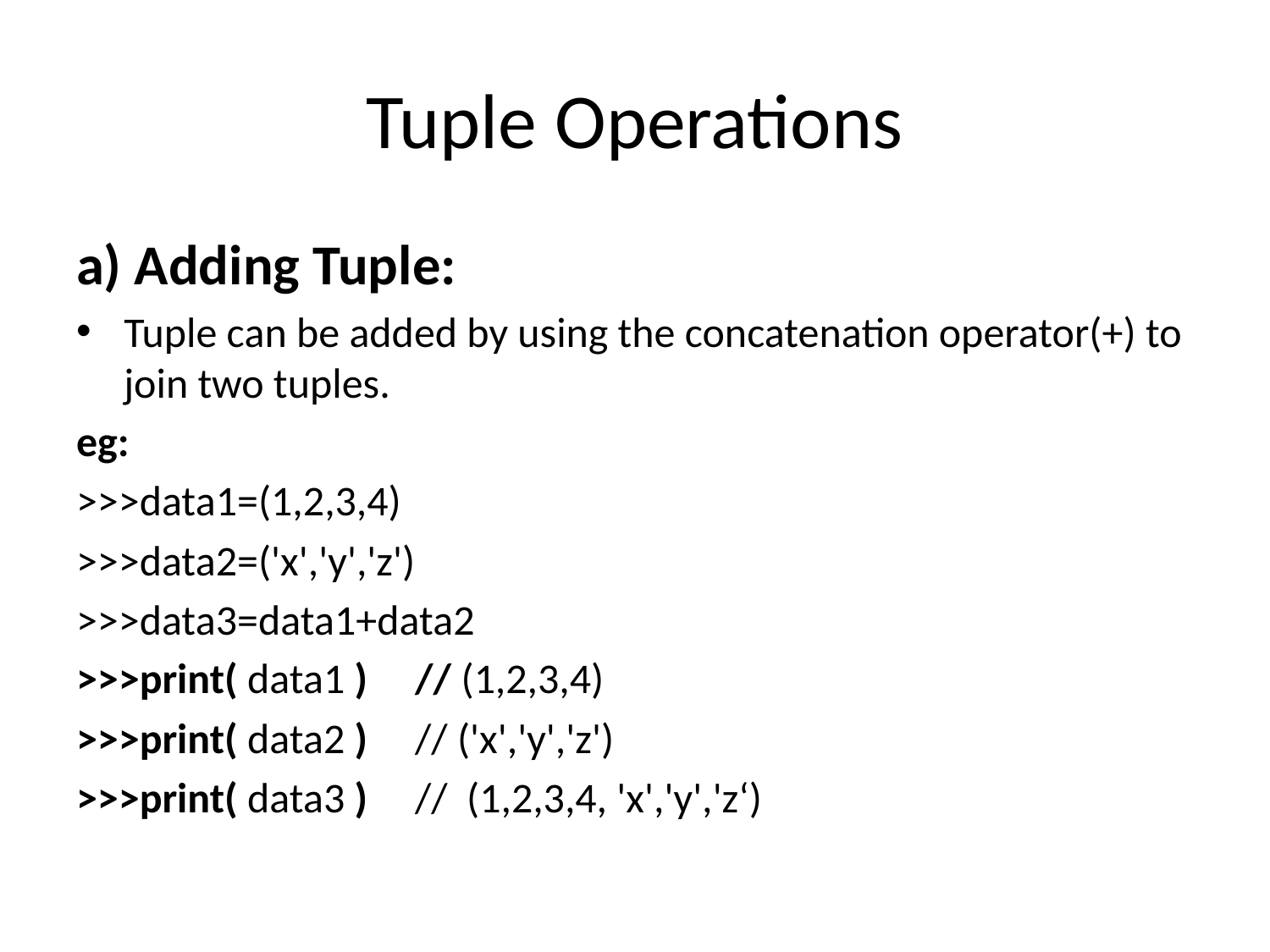

# Tuple Operations
a) Adding Tuple:
Tuple can be added by using the concatenation operator(+) to join two tuples.
eg:
>>>data1=(1,2,3,4)
>>>data2=('x','y','z')
>>>data3=data1+data2
>>>print( data1 )     // (1,2,3,4)
>>>print( data2 )     // ('x','y','z')
>>>print( data3 )     //  (1,2,3,4, 'x','y','z‘)